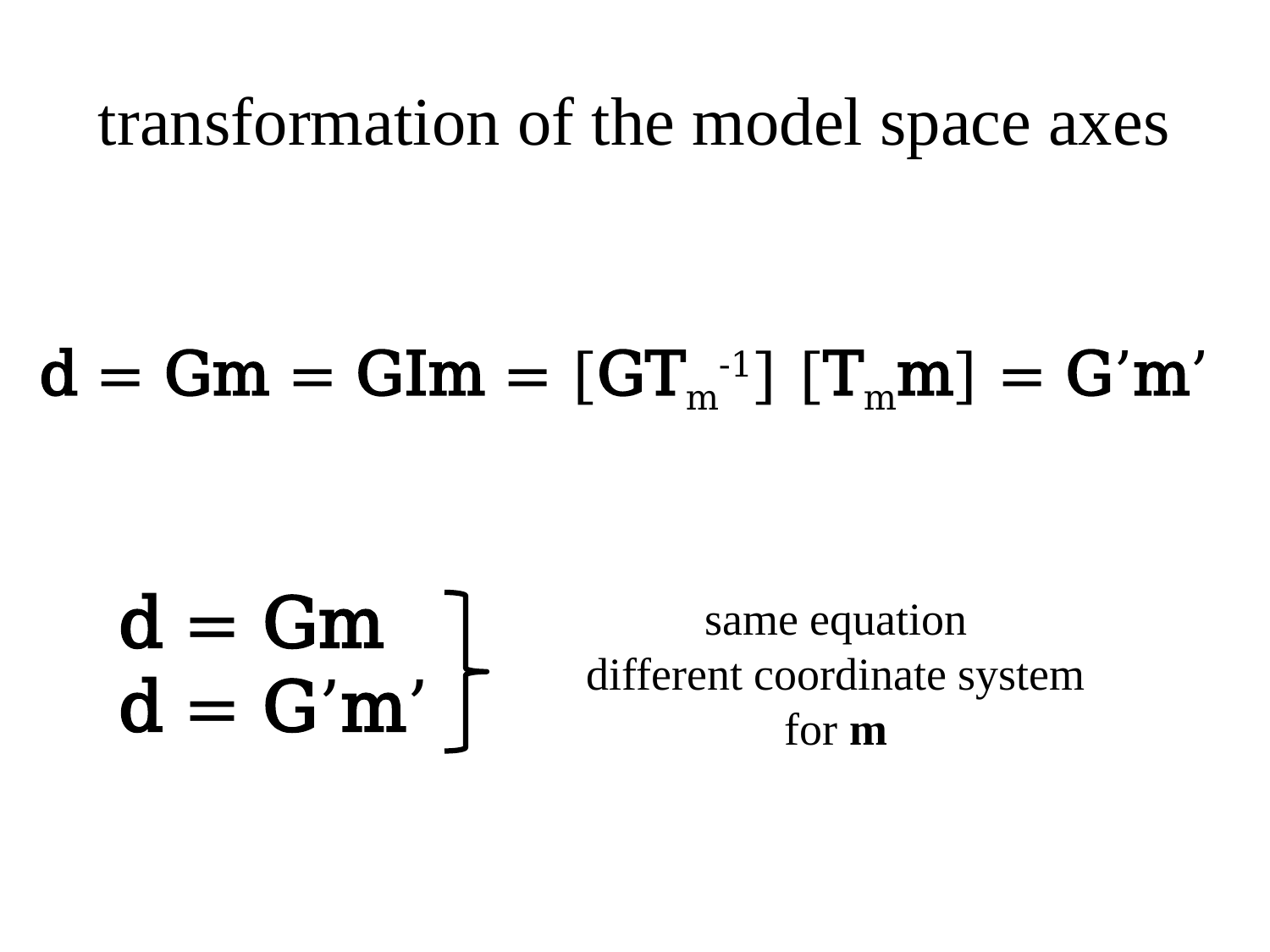

# transformation of the model space axes
d = Gm = GIm = [GTm-1] [Tmm] = G’m’
d = Gm
d = G’m’

same equation
different coordinate system for m